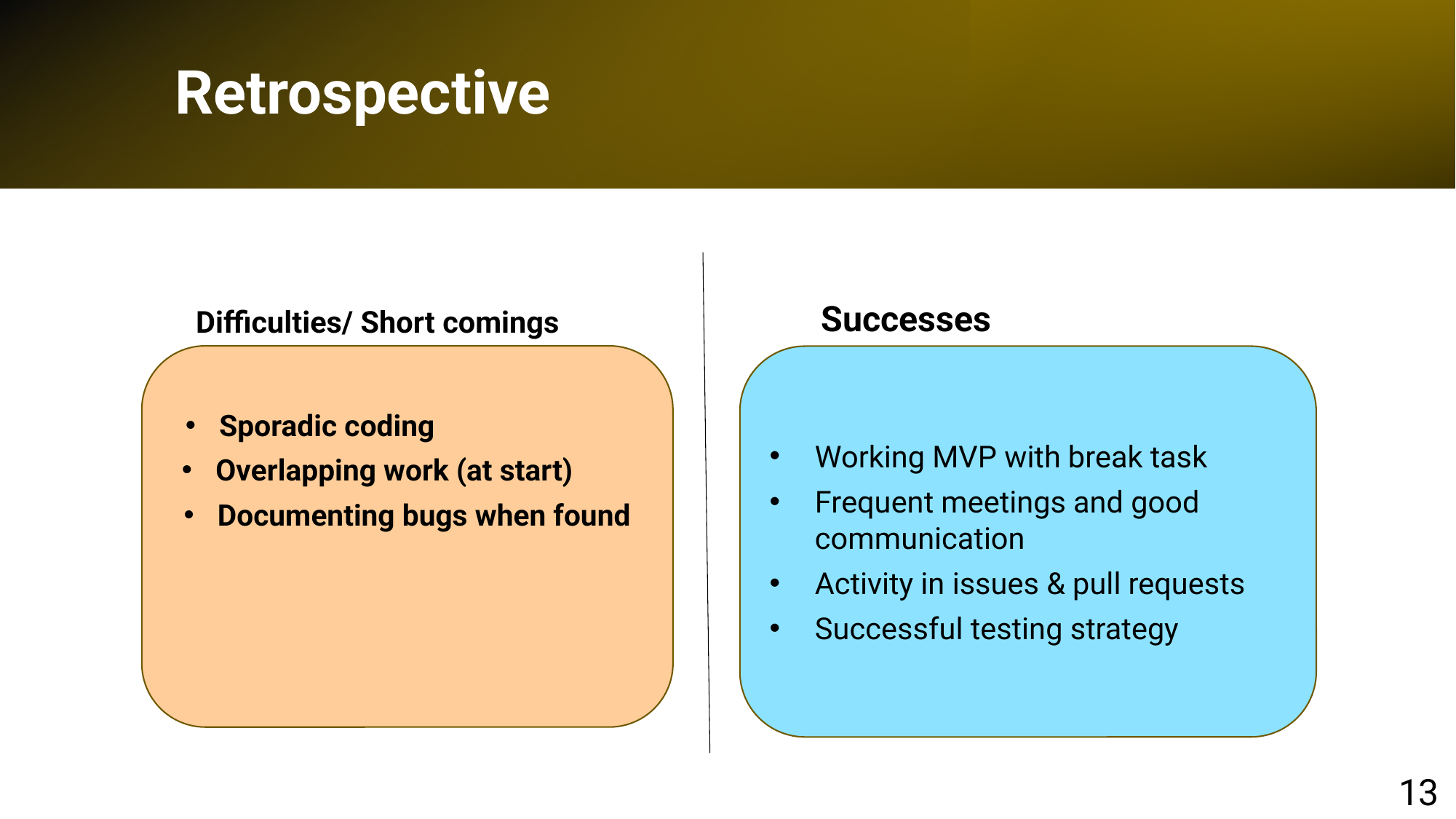

# Retrospective
Successes
Difficulties/ Short comings
Sporadic coding
Overlapping work (at start)
Documenting bugs when found

Working MVP with break task
Frequent meetings and good   communication
Activity in issues & pull requests
Successful testing strategy
13